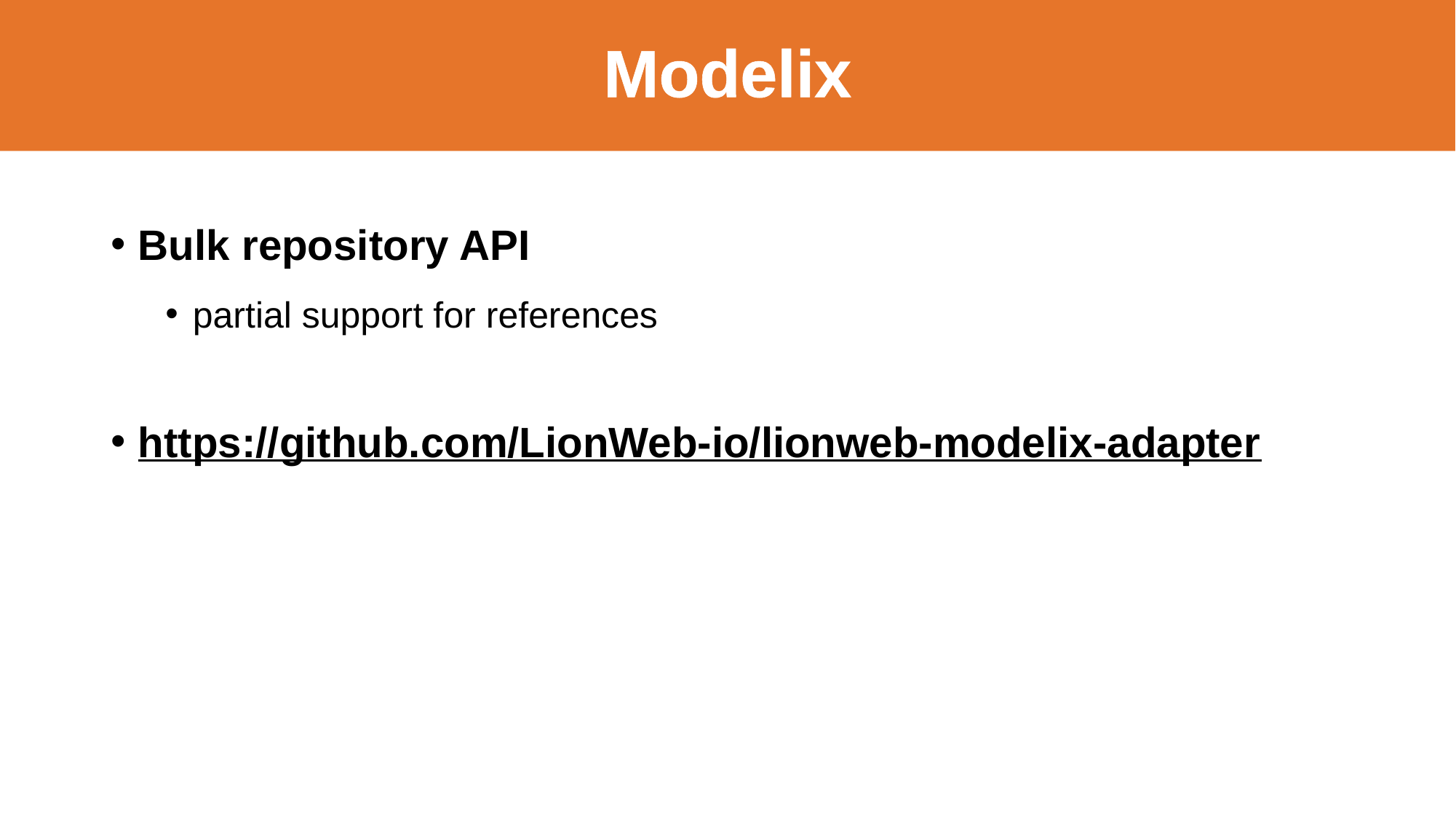

# Modelix
Bulk repository API
partial support for references

https://github.com/LionWeb-io/lionweb-modelix-adapter